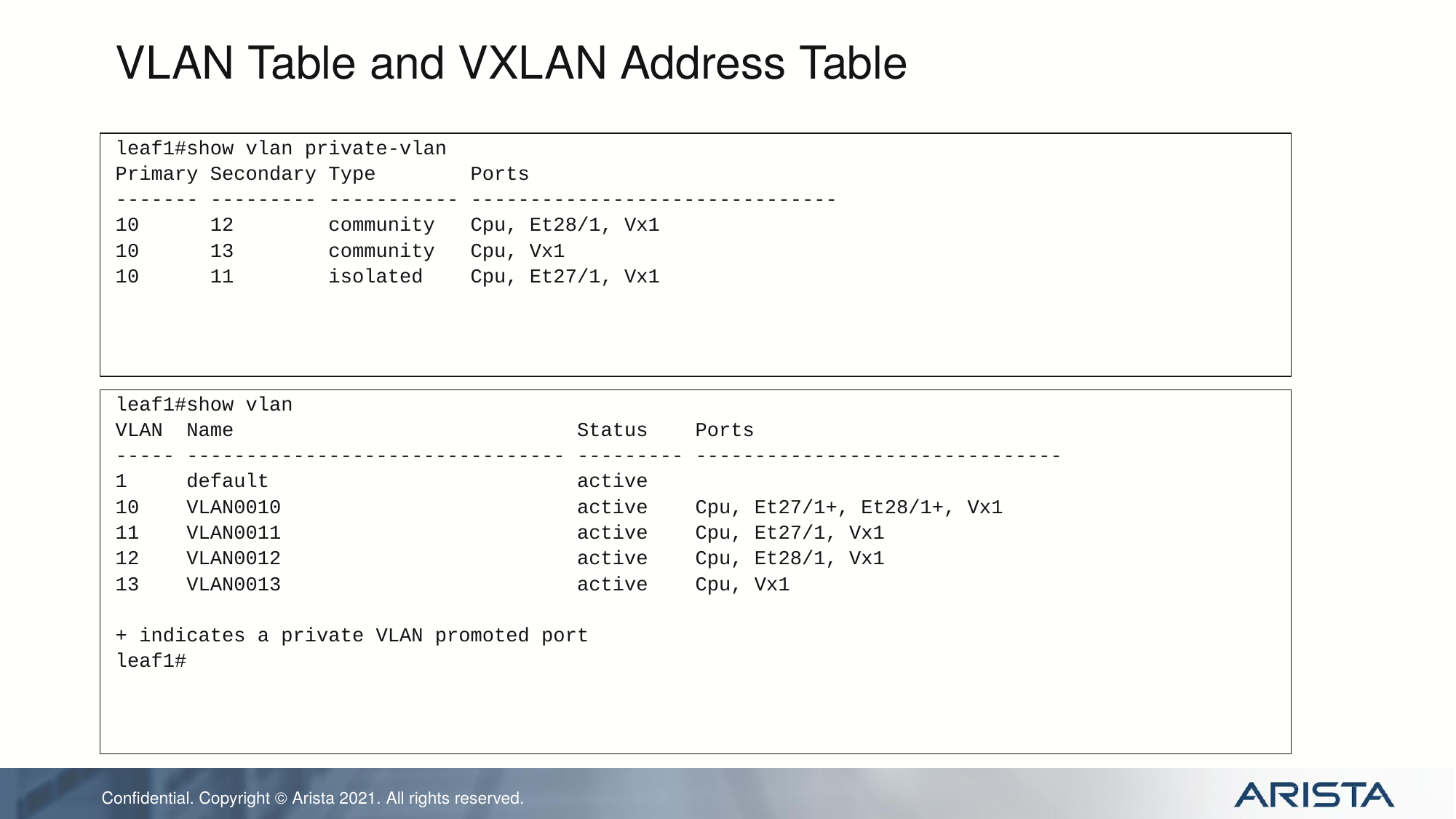

# VLAN Table and VXLAN Address Table
leaf1#show vlan private-vlan
Primary Secondary Type        Ports
------- --------- ----------- -------------------------------
10      12        community   Cpu, Et28/1, Vx1
10      13        community   Cpu, Vx1
10      11        isolated    Cpu, Et27/1, Vx1

leaf1#show vlan
VLAN  Name                             Status    Ports
----- -------------------------------- --------- -------------------------------
1     default                          active
10    VLAN0010                         active    Cpu, Et27/1+, Et28/1+, Vx1
11    VLAN0011                         active    Cpu, Et27/1, Vx1
12    VLAN0012                         active    Cpu, Et28/1, Vx1
13    VLAN0013                         active    Cpu, Vx1

+ indicates a private VLAN promoted port
leaf1#